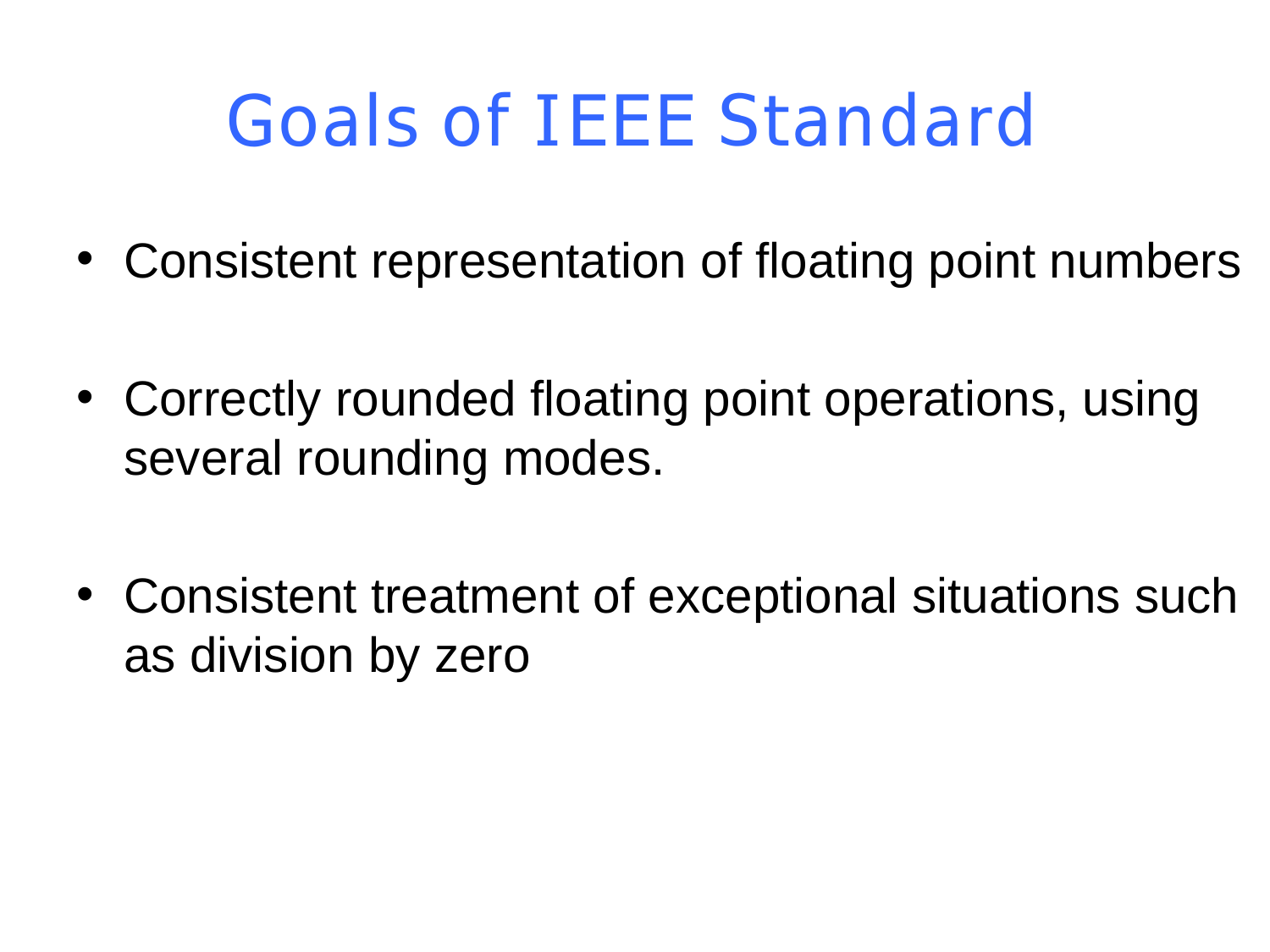

# Goals of IEEE Standard
Consistent representation of floating point numbers

Correctly rounded floating point operations, using several rounding modes.

Consistent treatment of exceptional situations such as division by zero